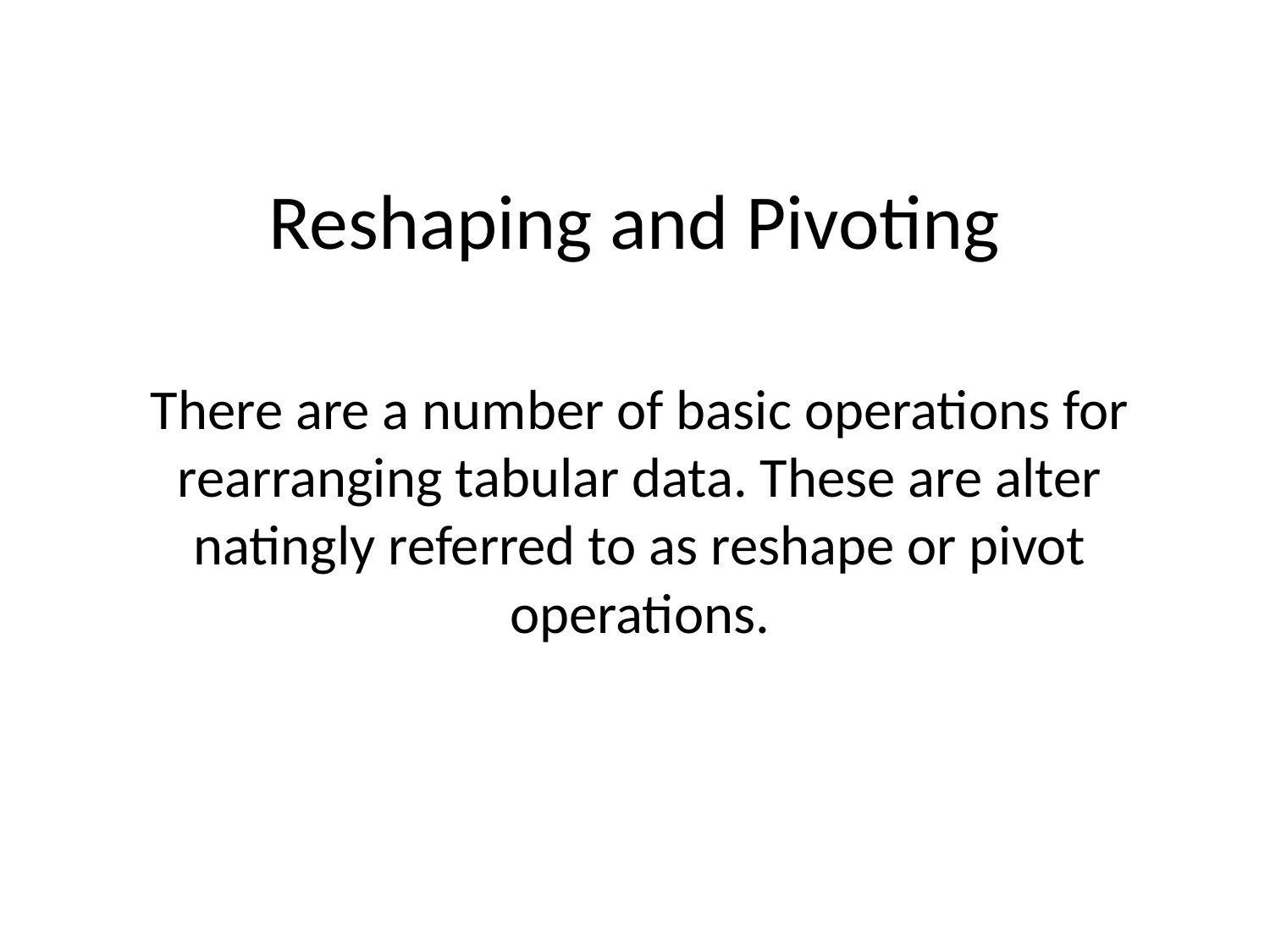

# Reshaping and Pivoting
There are a number of basic operations for rearranging tabular data. These are alter natingly referred to as reshape or pivot operations.